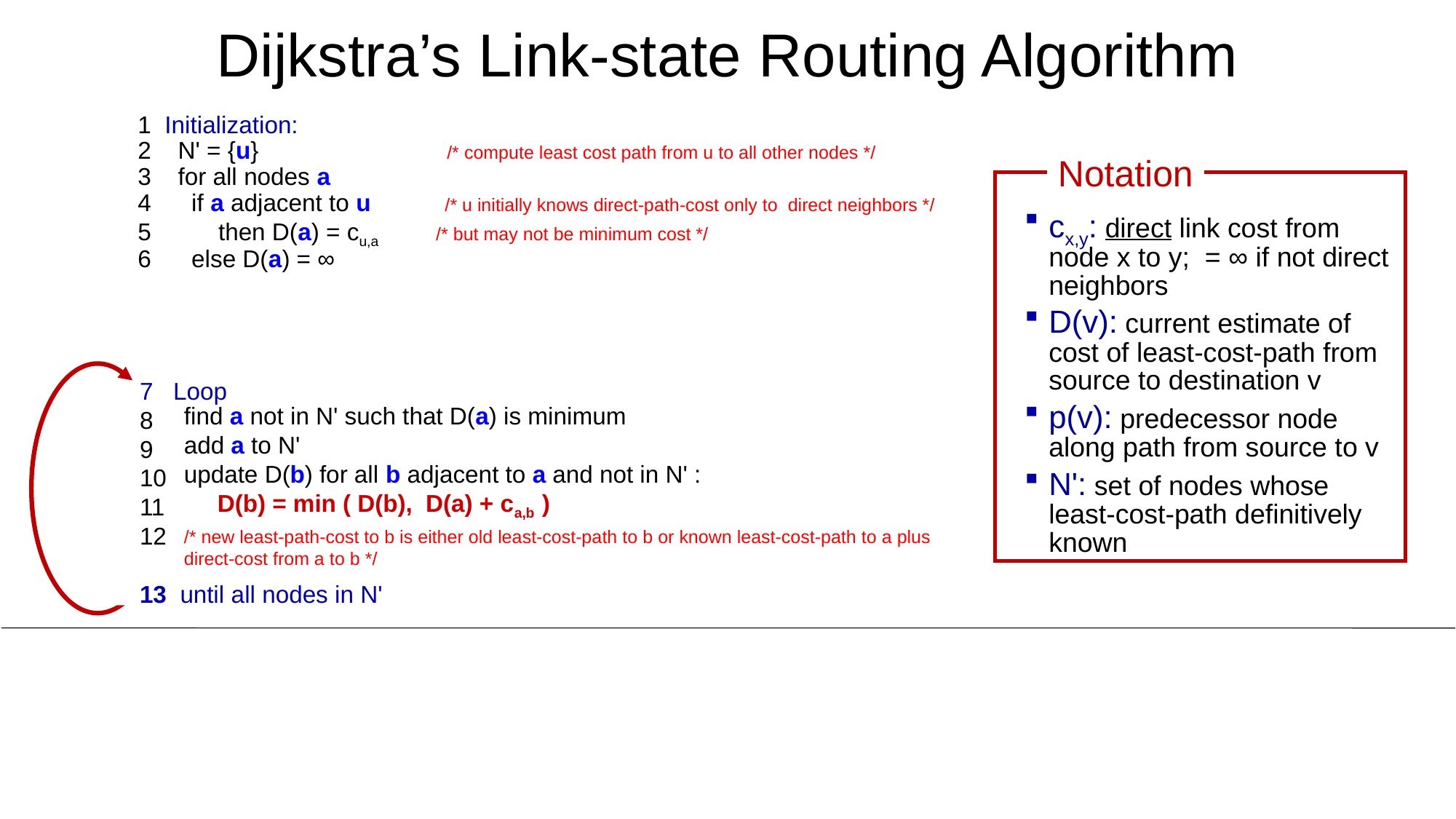

# Dijkstra’s Link-state Routing Algorithm
1  Initialization:
2    N' = {u}                            /* compute least cost path from u to all other nodes */
3    for all nodes a
4      if a adjacent to u           /* u initially knows direct-path-cost only to  direct neighbors */
5          then D(a) = cu,a               /* but may not be minimum cost */
6      else D(a) = ∞

Notation

cx,y: direct link cost from node x to y;  = ∞ if not direct neighbors
D(v): current estimate of cost of least-cost-path from source to destination v
p(v): predecessor node along path from source to v
N': set of nodes whose least-cost-path definitively known

7   Loop
8
9
10
11
12

13  until all nodes in N'

find a not in N' such that D(a) is minimum
add a to N'
update D(b) for all b adjacent to a and not in N' :
     D(b) = min ( D(b),  D(a) + ca,b  )
/* new least-path-cost to b is either old least-cost-path to b or known least-cost-path to a plus direct-cost from a to b */